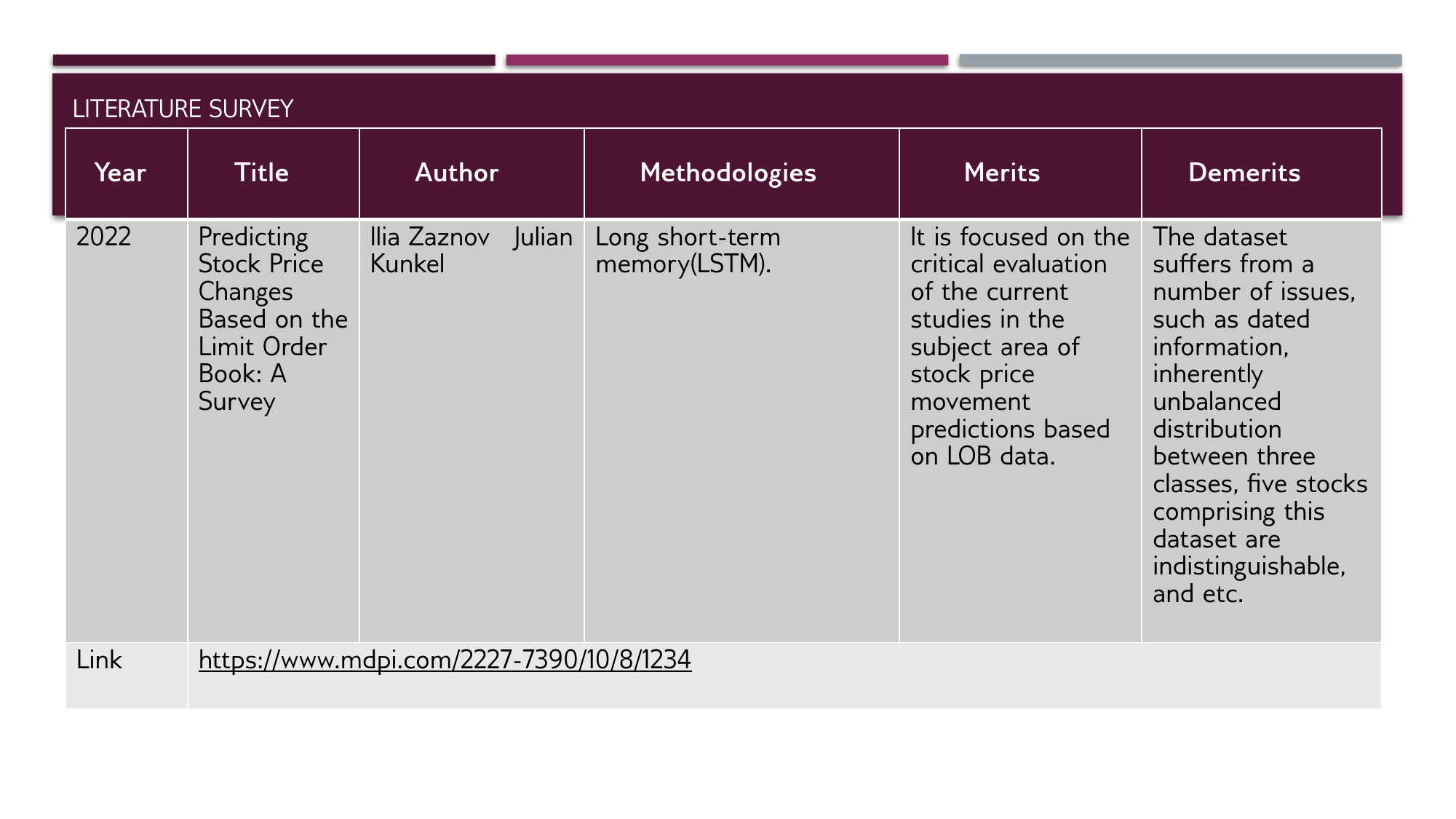

# LITERATURE SURVEY
| Year | Title | Author | Methodologies | Merits | Demerits |
| --- | --- | --- | --- | --- | --- |
| 2022 | Predicting Stock Price Changes Based on the Limit Order Book: A Survey | Ilia Zaznov Julian Kunkel | Long short-term memory(LSTM). | It is focused on the critical evaluation of the current studies in the subject area of stock price movement predictions based on LOB data. | The dataset suffers from a number of issues, such as dated information, inherently unbalanced distribution between three classes, five stocks comprising this dataset are indistinguishable, and etc. |
| Link | https://www.mdpi.com/2227-7390/10/8/1234 |  |  |  |  |